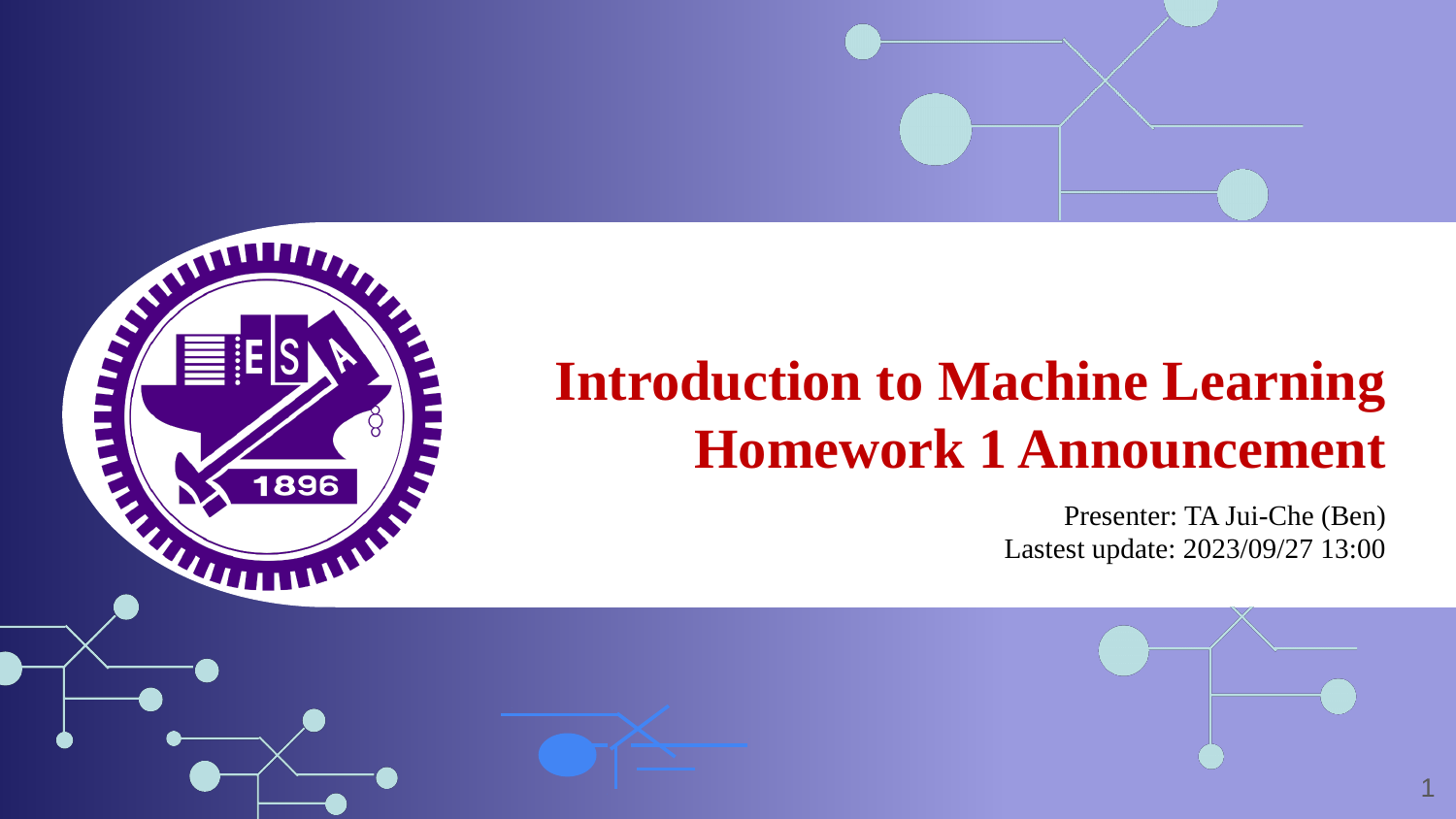

Introduction to Machine Learning
Homework 1 Announcement
Presenter: TA Jui-Che (Ben)
Lastest update: 2023/09/27 13:00
1